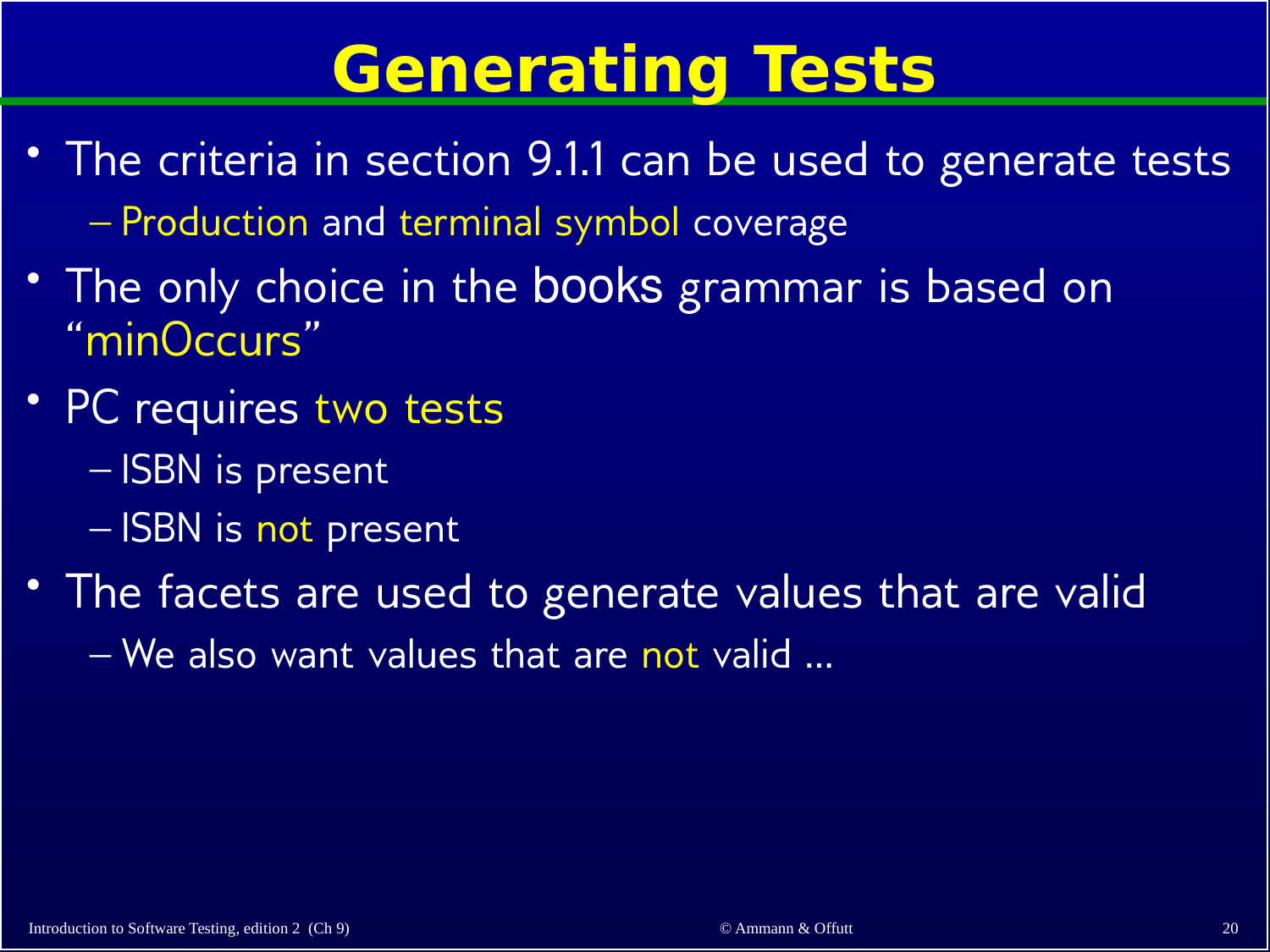

# Generating Tests
The criteria in section 9.1.1 can be used to generate tests
Production and terminal symbol coverage
The only choice in the books grammar is based on “minOccurs”
PC requires two tests
ISBN is present
ISBN is not present
The facets are used to generate values that are valid
We also want values that are not valid …
Introduction to Software Testing, edition 2  (Ch 9)
20
© Ammann & Offutt